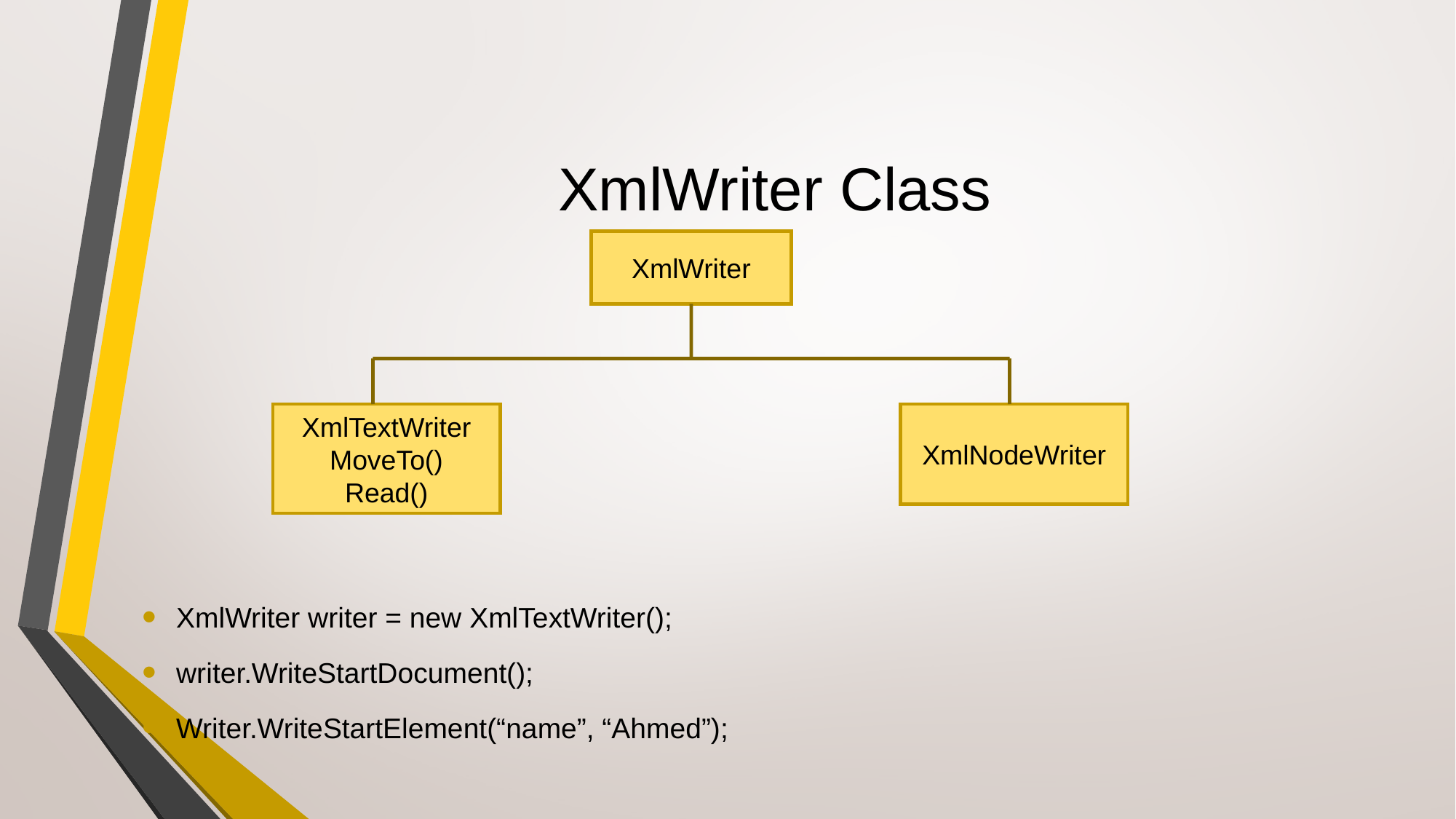

# XmlWriter Class
XmlWriter

XmlTextWriter
MoveTo()
Read()

XmlNodeWriter

XmlWriter writer = new XmlTextWriter();
writer.WriteStartDocument();
Writer.WriteStartElement(“name”, “Ahmed”);